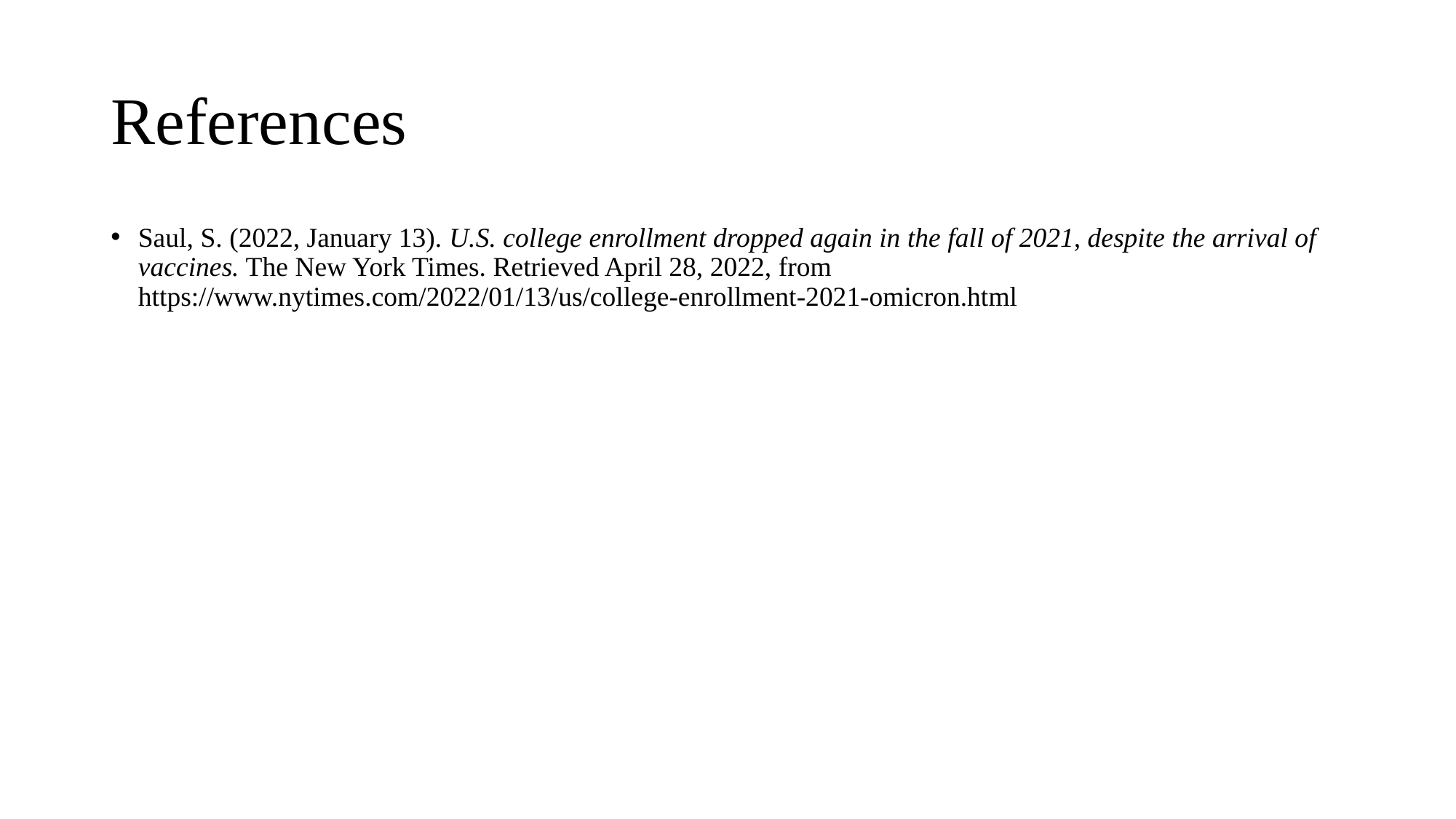

# References
Saul, S. (2022, January 13). U.S. college enrollment dropped again in the fall of 2021, despite the arrival of vaccines. The New York Times. Retrieved April 28, 2022, from https://www.nytimes.com/2022/01/13/us/college-enrollment-2021-omicron.html